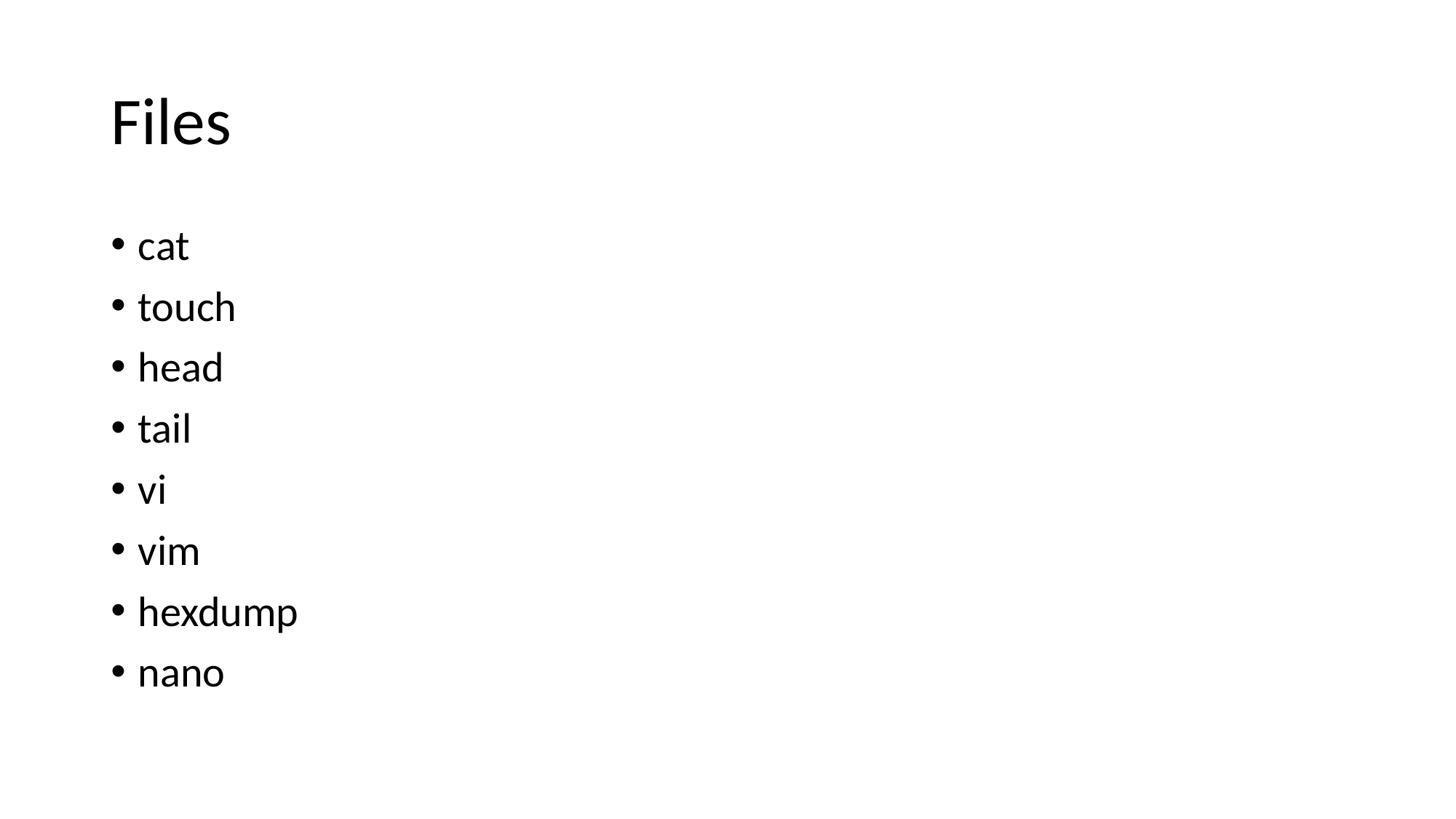

# Files
cat
touch
head
tail
vi
vim
hexdump
nano